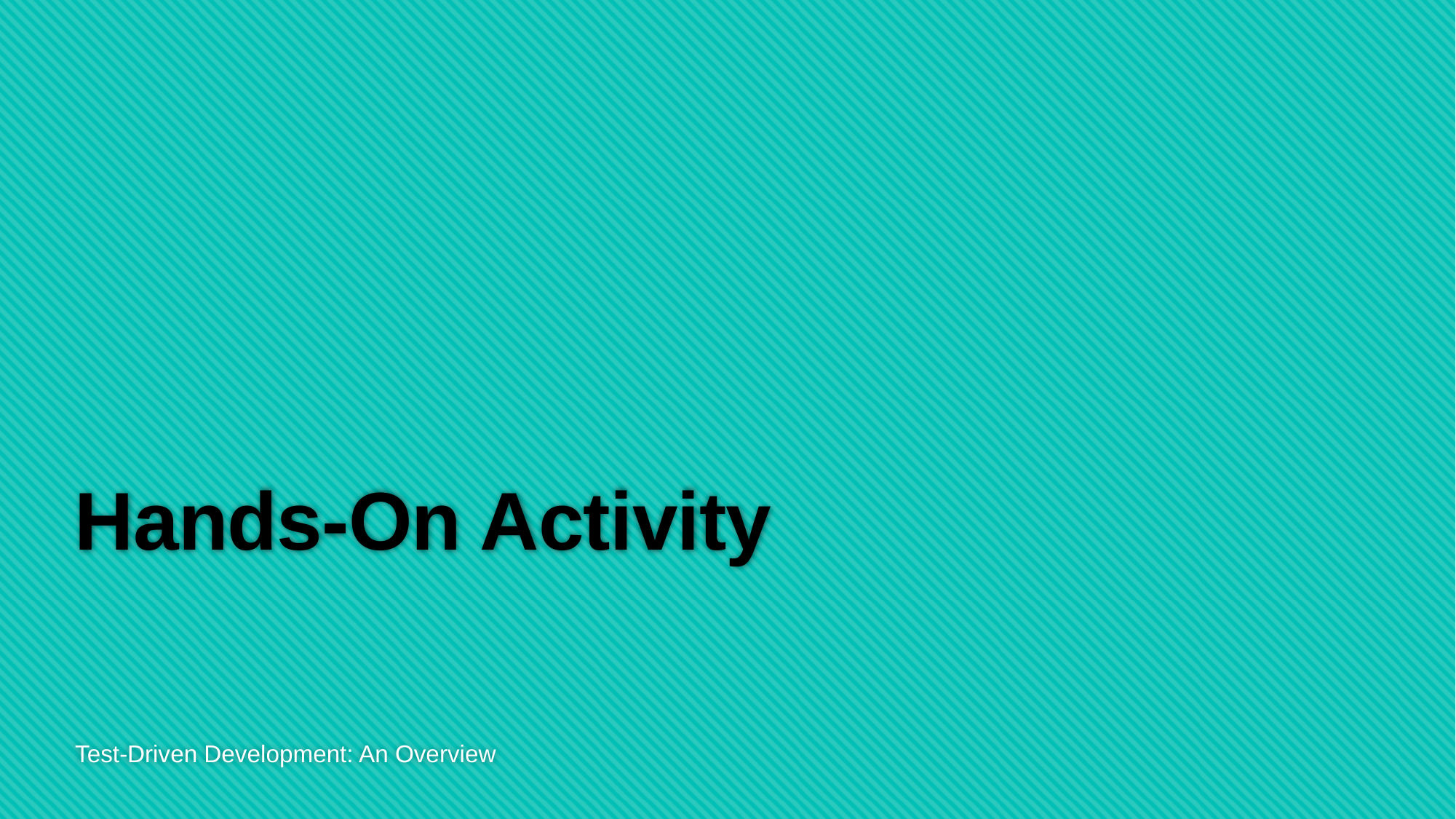

# Hands-On Activity
Test-Driven Development: An Overview